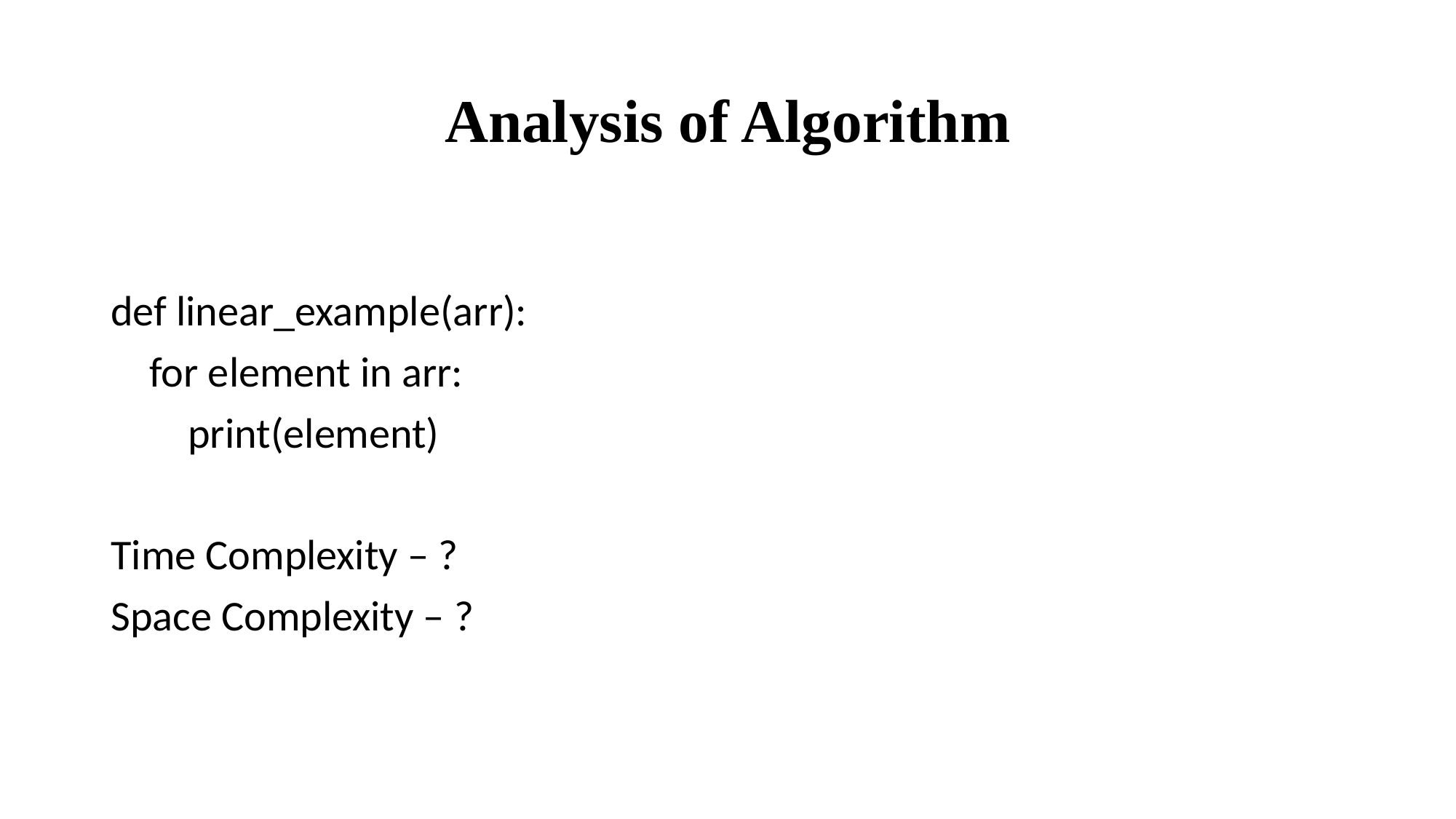

# Analysis of Algorithm

def linear_example(arr):
    for element in arr:
        print(element)

Time Complexity – ?
Space Complexity – ?